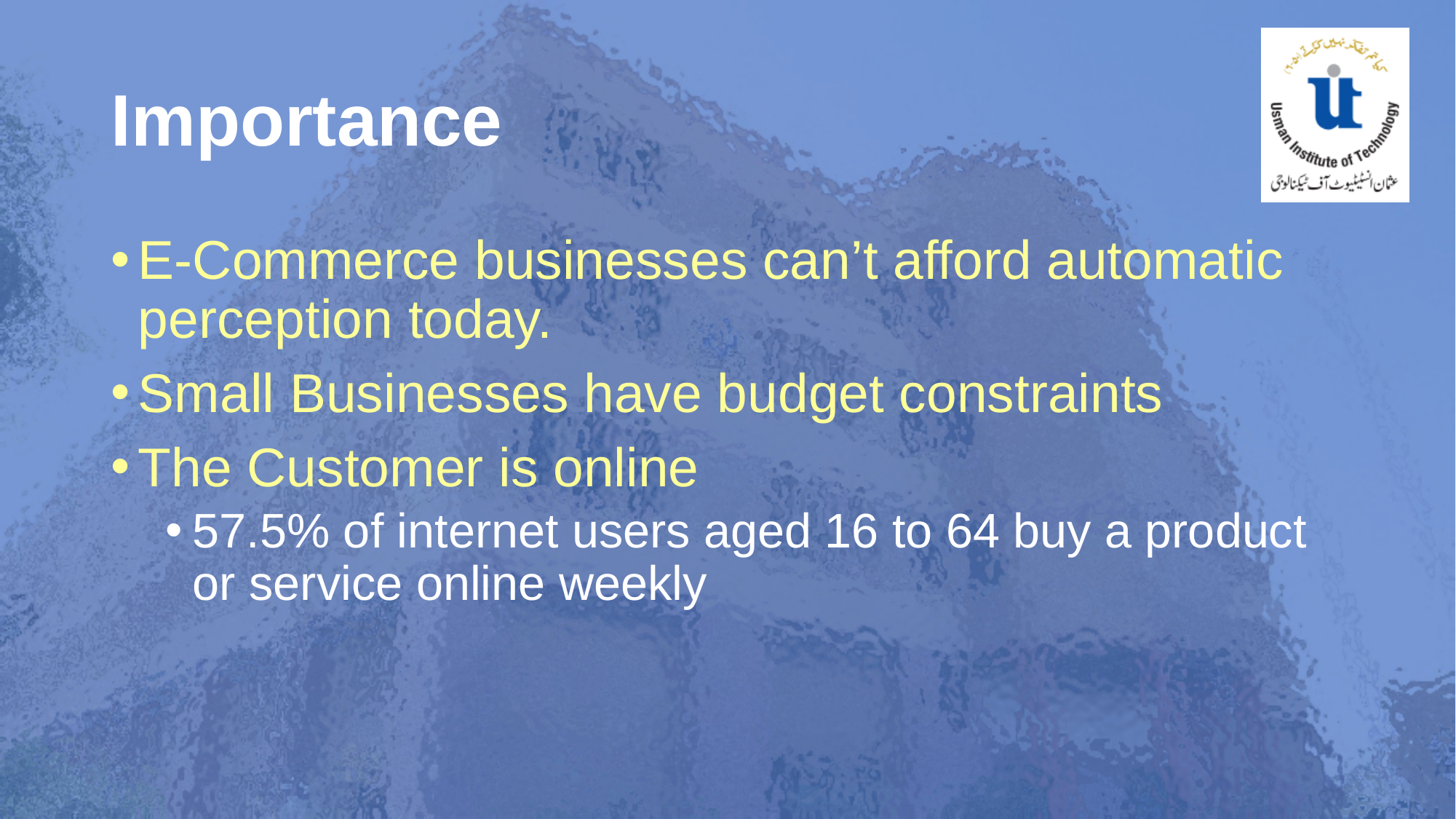

# Importance
E-Commerce businesses can’t afford automatic perception today.
Small Businesses have budget constraints
The Customer is online
57.5% of internet users aged 16 to 64 buy a product or service online weekly